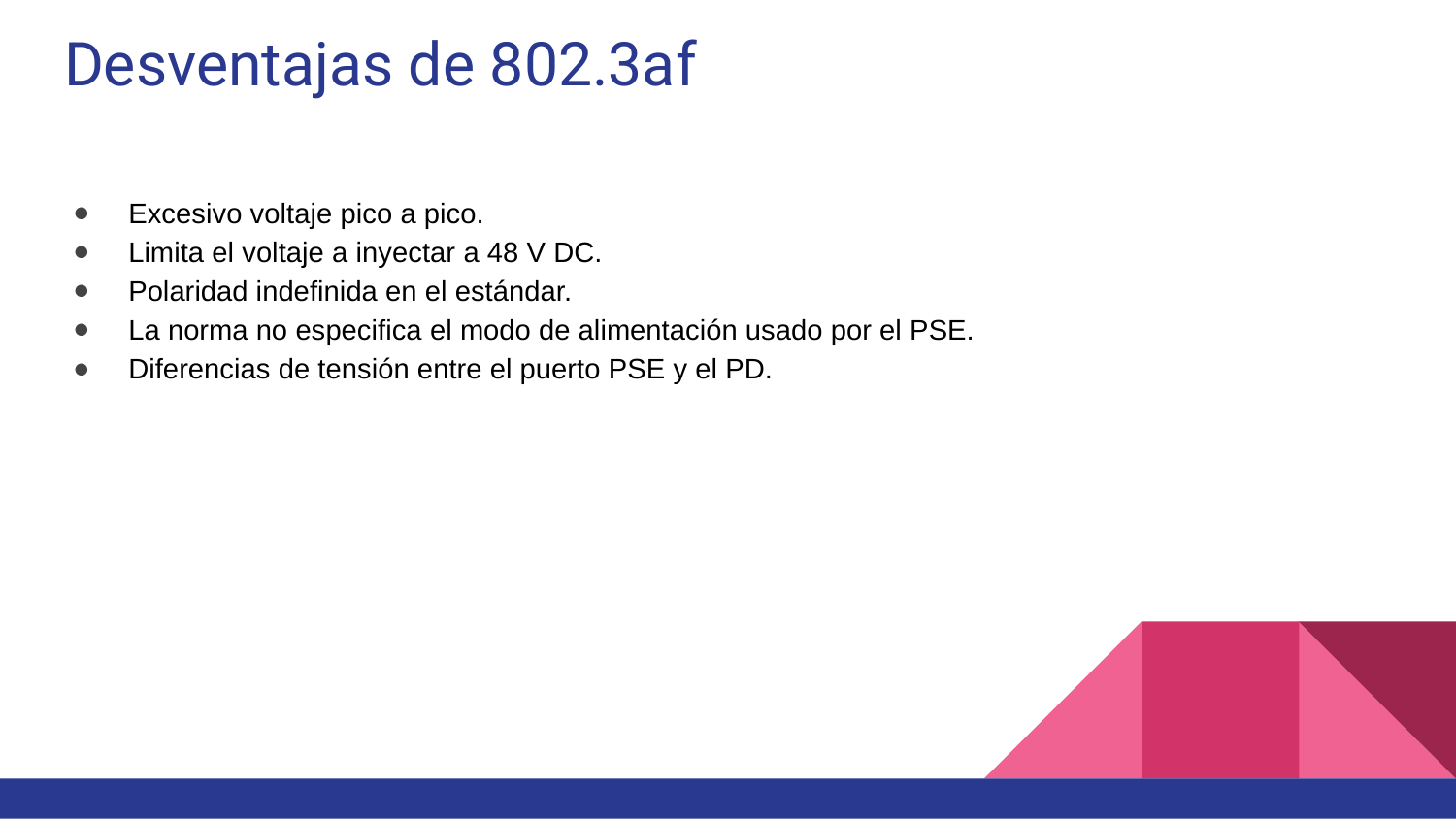

# Desventajas de 802.3af
Excesivo voltaje pico a pico.
Limita el voltaje a inyectar a 48 V DC.
Polaridad indefinida en el estándar.
La norma no especifica el modo de alimentación usado por el PSE.
Diferencias de tensión entre el puerto PSE y el PD.